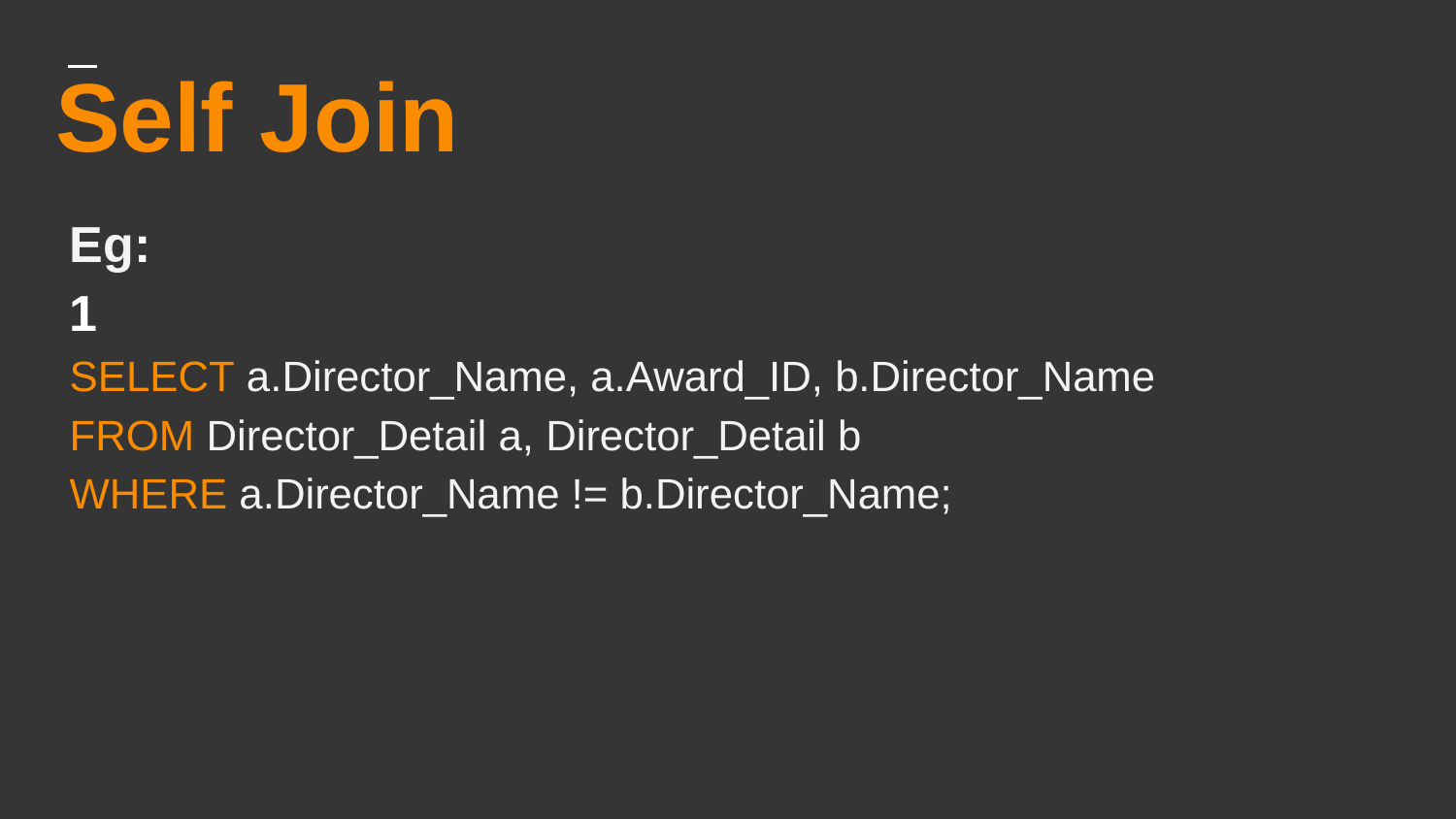

# Self Join

Eg:
1
SELECT a.Director_Name, a.Award_ID, b.Director_Name
FROM Director_Detail a, Director_Detail b
WHERE a.Director_Name != b.Director_Name;